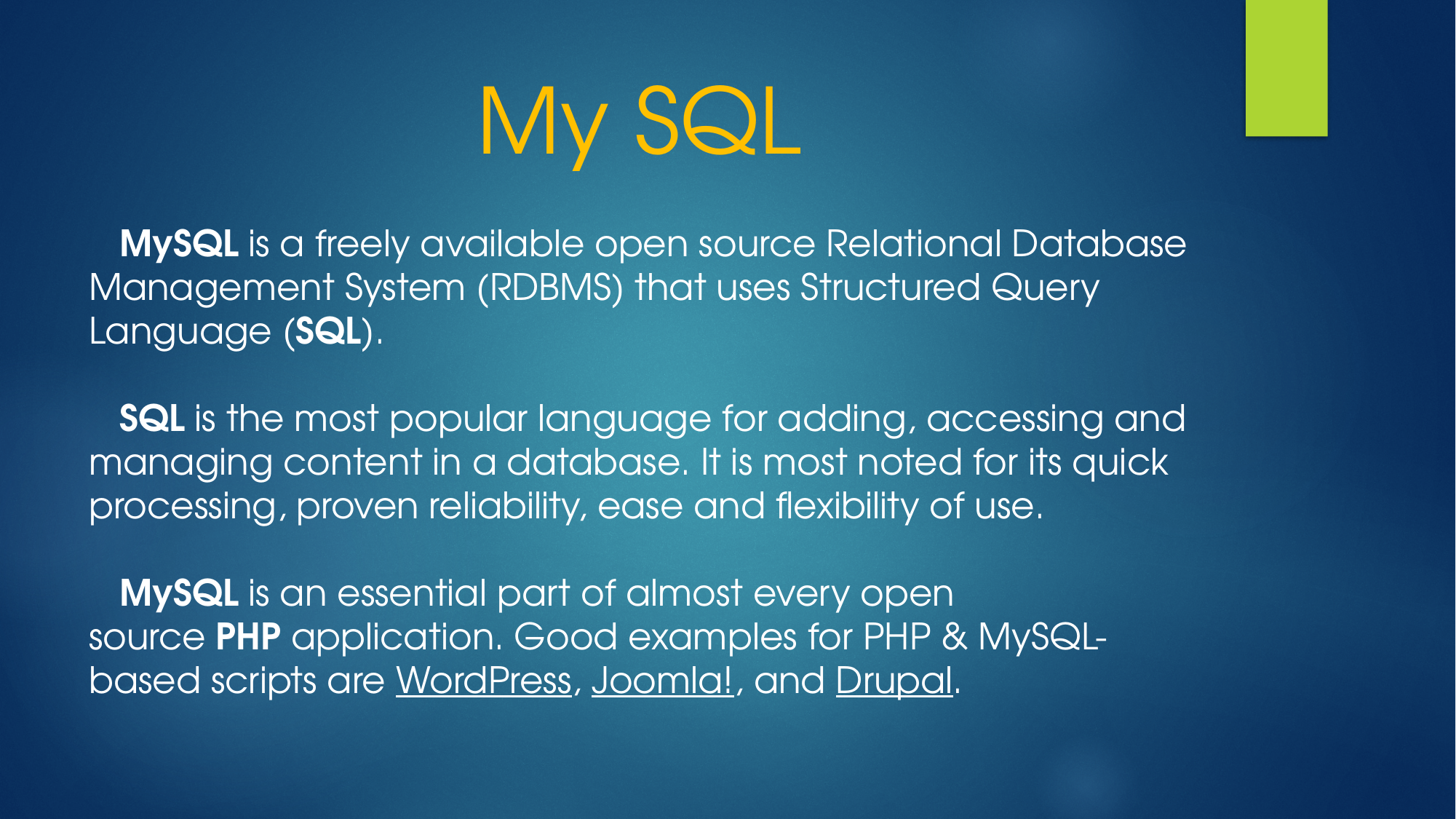

# My SQL
   MySQL is a freely available open source Relational Database Management System (RDBMS) that uses Structured Query Language (SQL).

   SQL is the most popular language for adding, accessing and
managing content in a database. It is most noted for its quick processing, proven reliability, ease and flexibility of use.

   MySQL is an essential part of almost every open source PHP application. Good examples for PHP & MySQL-based scripts are WordPress, Joomla!, and Drupal.